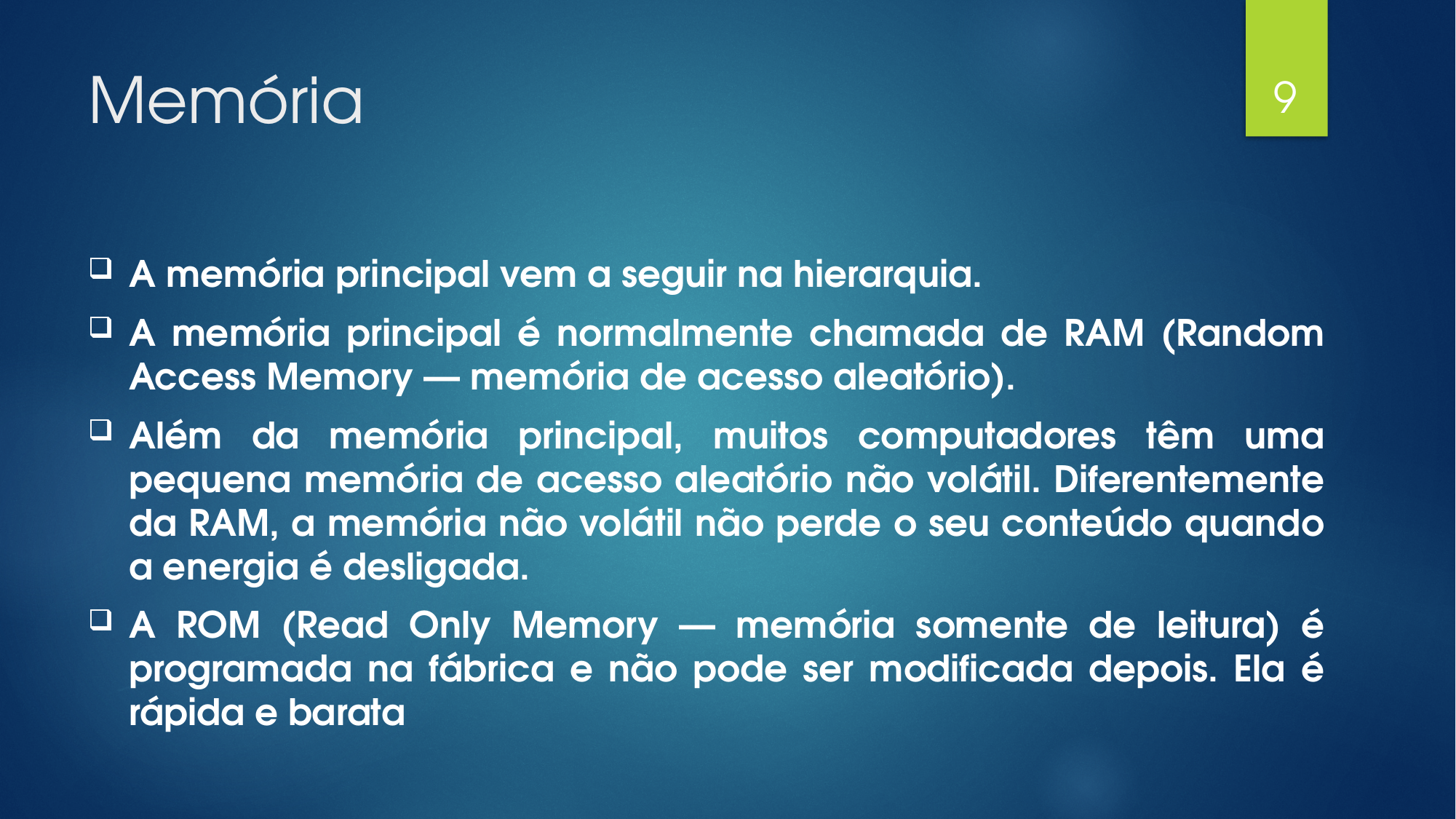

9
# Memória
A memória principal vem a seguir na hierarquia.
A memória principal é normalmente chamada de RAM (Random Access Memory — memória de acesso aleatório).
Além da memória principal, muitos computadores têm uma pequena memória de acesso aleatório não volátil. Diferentemente da RAM, a memória não volátil não perde o seu conteúdo quando a energia é desligada.
A ROM (Read Only Memory — memória somente de leitura) é programada na fábrica e não pode ser modificada depois. Ela é rápida e barata